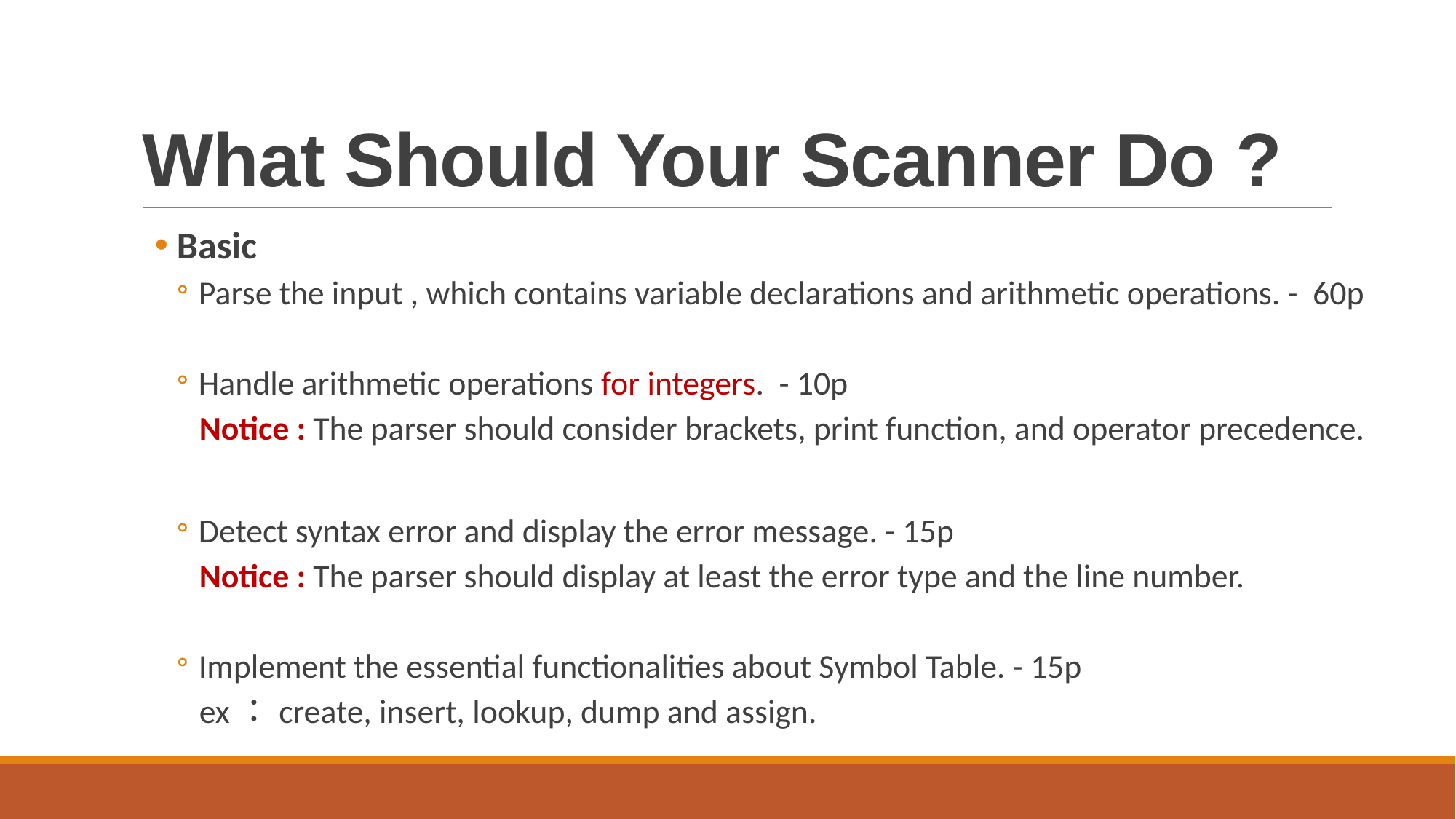

# What Should Your Scanner Do ?
Basic
Parse the input , which contains variable declarations and arithmetic operations. -  60p

Handle arithmetic operations for integers.  - 10p
   Notice : The parser should consider brackets, print function, and operator precedence.

Detect syntax error and display the error message. - 15p
   Notice : The parser should display at least the error type and the line number.

Implement the essential functionalities about Symbol Table. - 15p
   ex：create, insert, lookup, dump and assign.